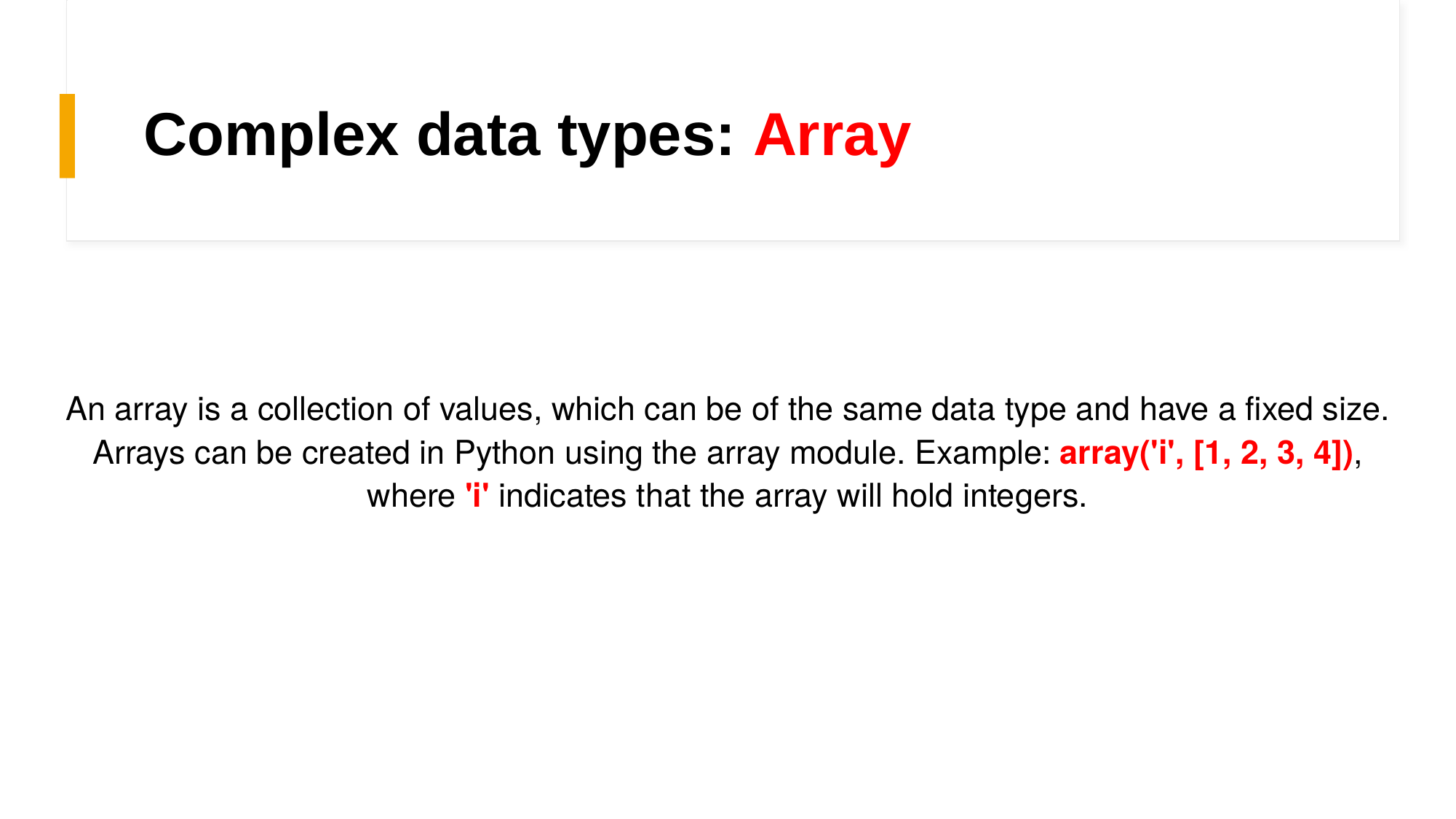

# Complex data types: Array
An array is a collection of values, which can be of the same data type and have a fixed size. Arrays can be created in Python using the array module. Example: array('i', [1, 2, 3, 4]), where 'i' indicates that the array will hold integers.